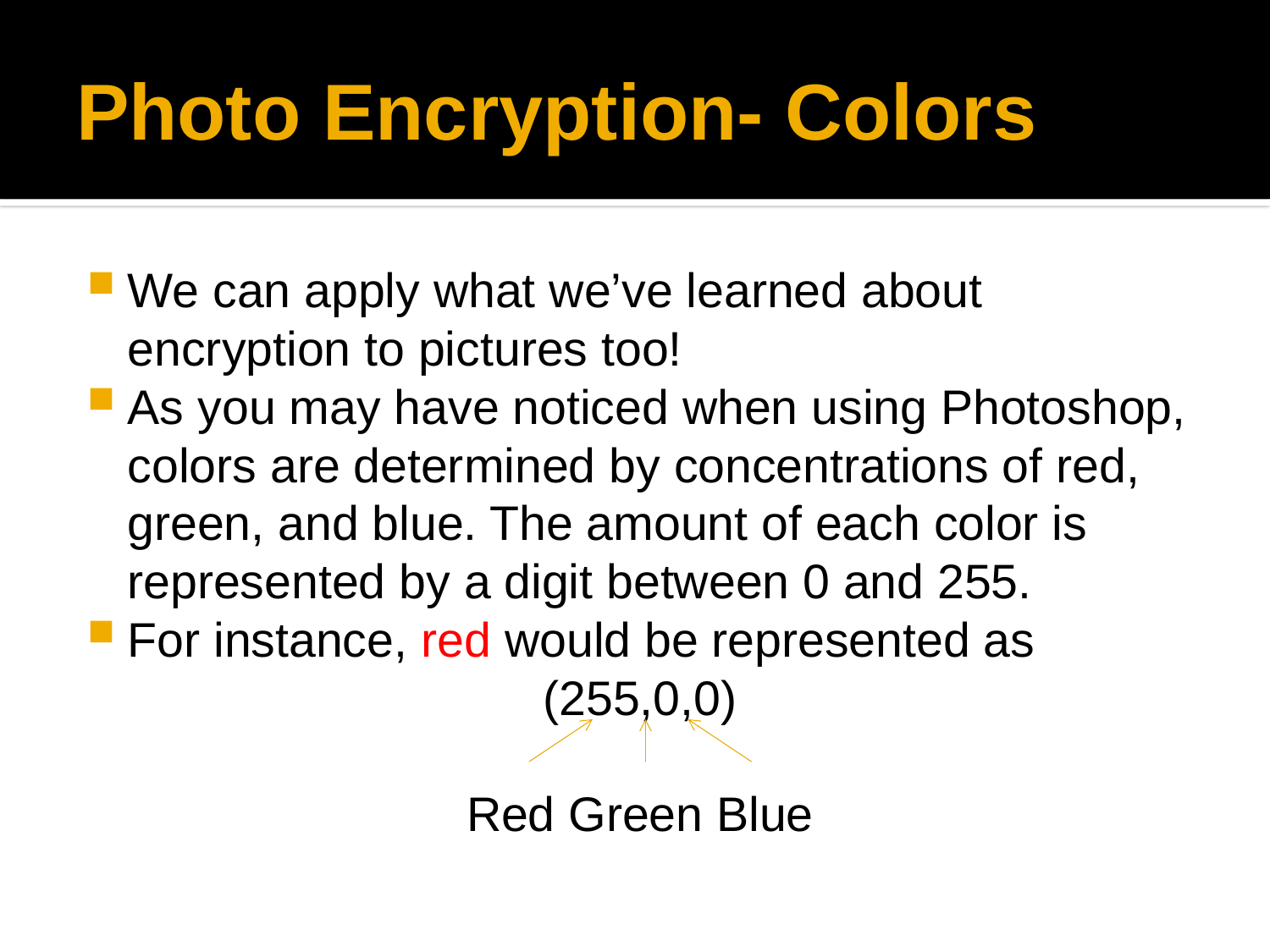

# Photo Encryption- Colors
We can apply what we’ve learned about encryption to pictures too!
As you may have noticed when using Photoshop, colors are determined by concentrations of red, green, and blue. The amount of each color is represented by a digit between 0 and 255.
For instance, red would be represented as
(255,0,0)

Red Green Blue